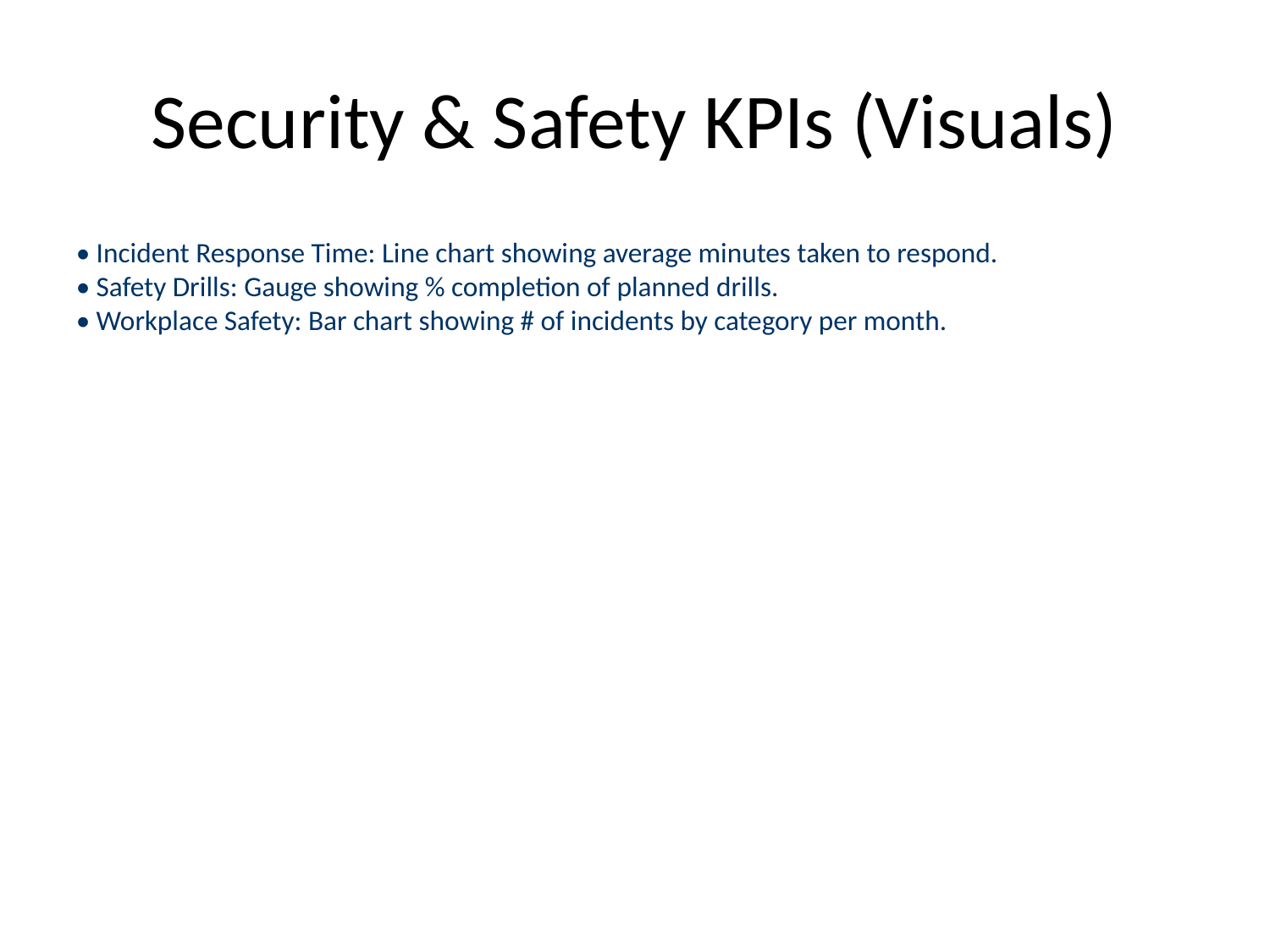

# Security & Safety KPIs (Visuals)

• Incident Response Time: Line chart showing average minutes taken to respond.
• Safety Drills: Gauge showing % completion of planned drills.
• Workplace Safety: Bar chart showing # of incidents by category per month.